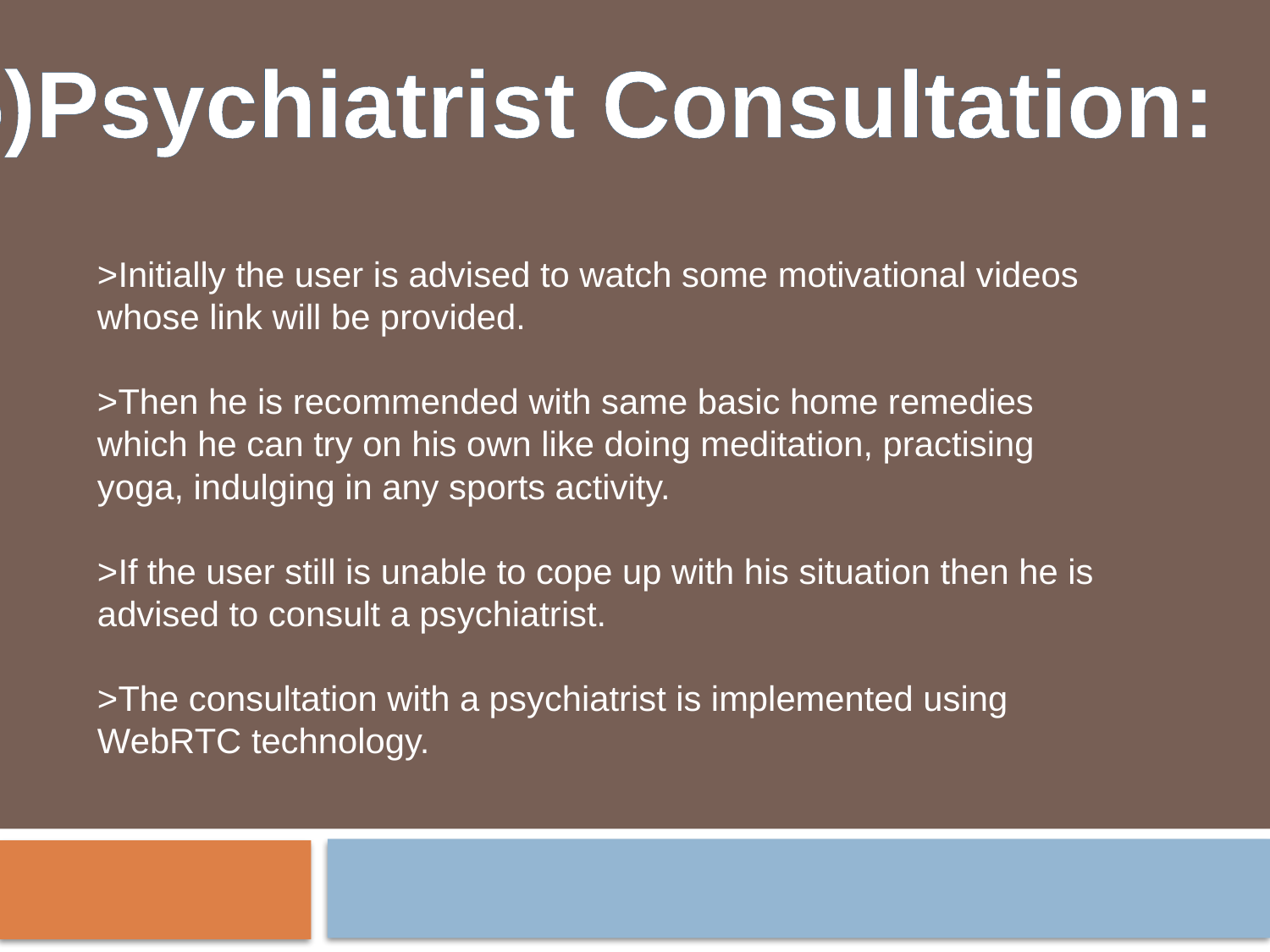

5)Psychiatrist Consultation:
>Initially the user is advised to watch some motivational videos whose link will be provided.

>Then he is recommended with same basic home remedies which he can try on his own like doing meditation, practising yoga, indulging in any sports activity.

>If the user still is unable to cope up with his situation then he is advised to consult a psychiatrist.

>The consultation with a psychiatrist is implemented using WebRTC technology.